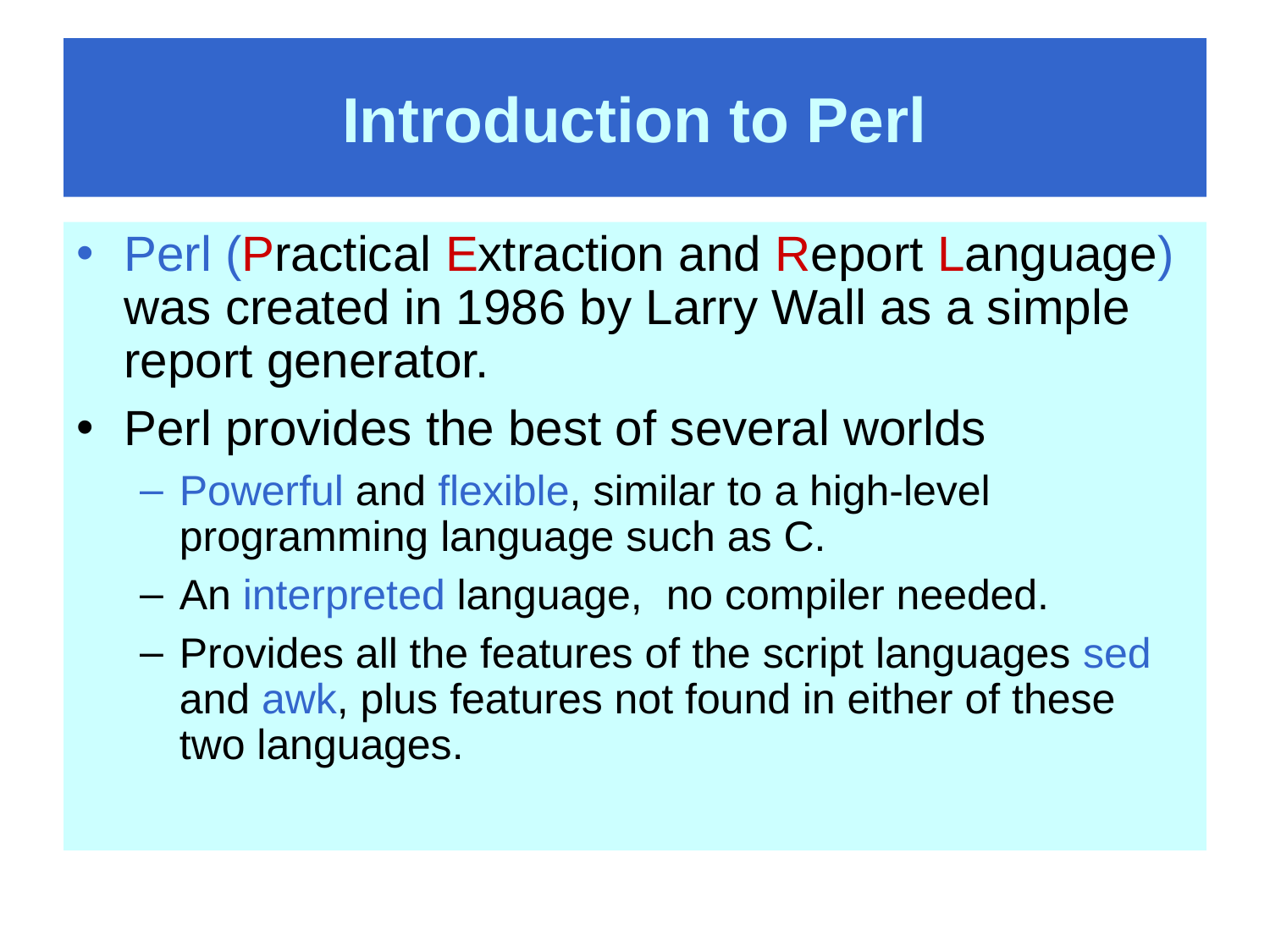

# Introduction to Perl
Perl (Practical Extraction and Report Language) was created in 1986 by Larry Wall as a simple report generator.
Perl provides the best of several worlds
Powerful and flexible, similar to a high-level programming language such as C.
An interpreted language,  no compiler needed.
Provides all the features of the script languages sed and awk, plus features not found in either of these two languages.